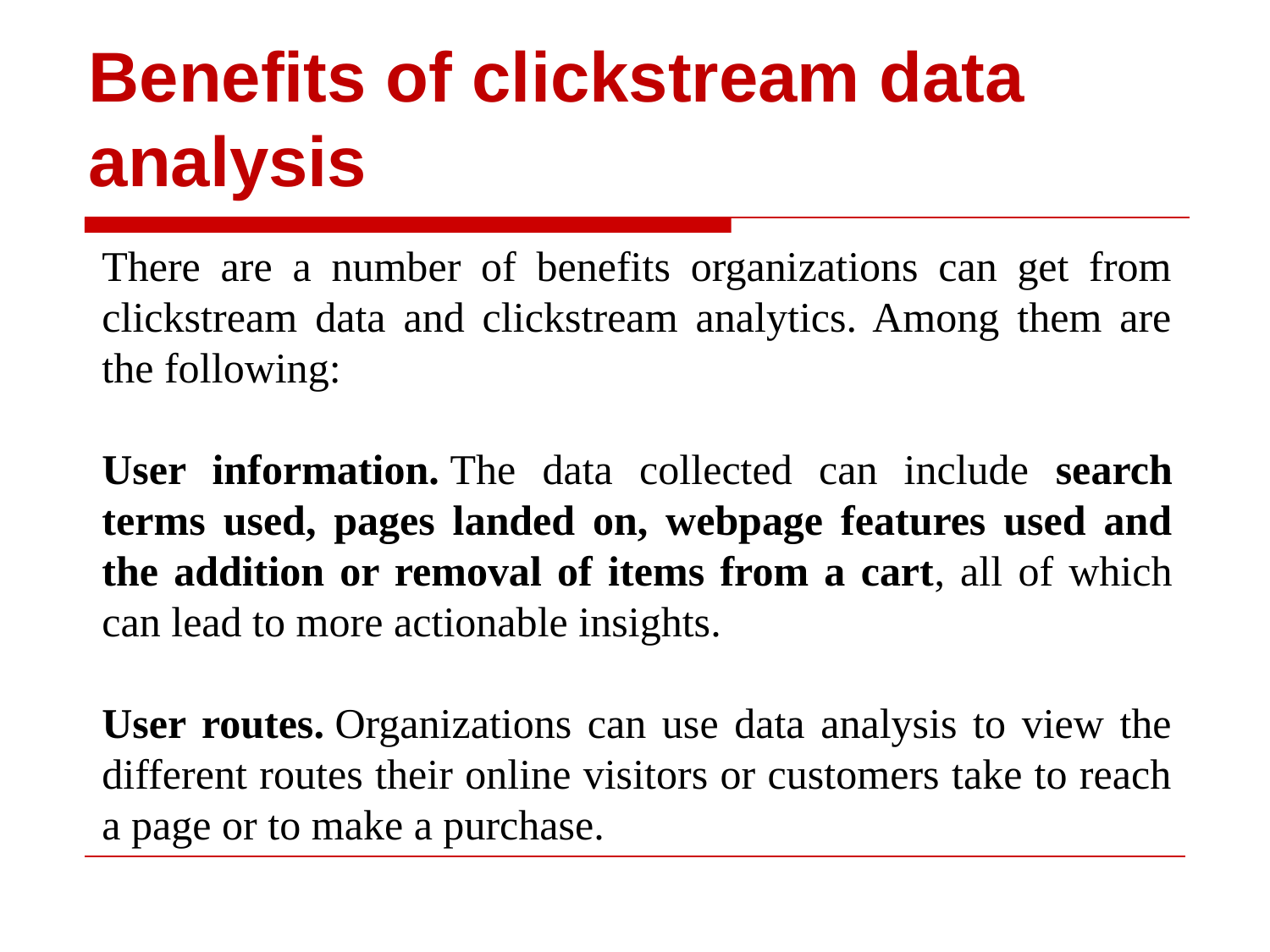

Benefits of clickstream data analysis
There are a number of benefits organizations can get from clickstream data and clickstream analytics. Among them are the following:

User information. The data collected can include search terms used, pages landed on, webpage features used and the addition or removal of items from a cart, all of which can lead to more actionable insights.

User routes. Organizations can use data analysis to view the different routes their online visitors or customers take to reach a page or to make a purchase.